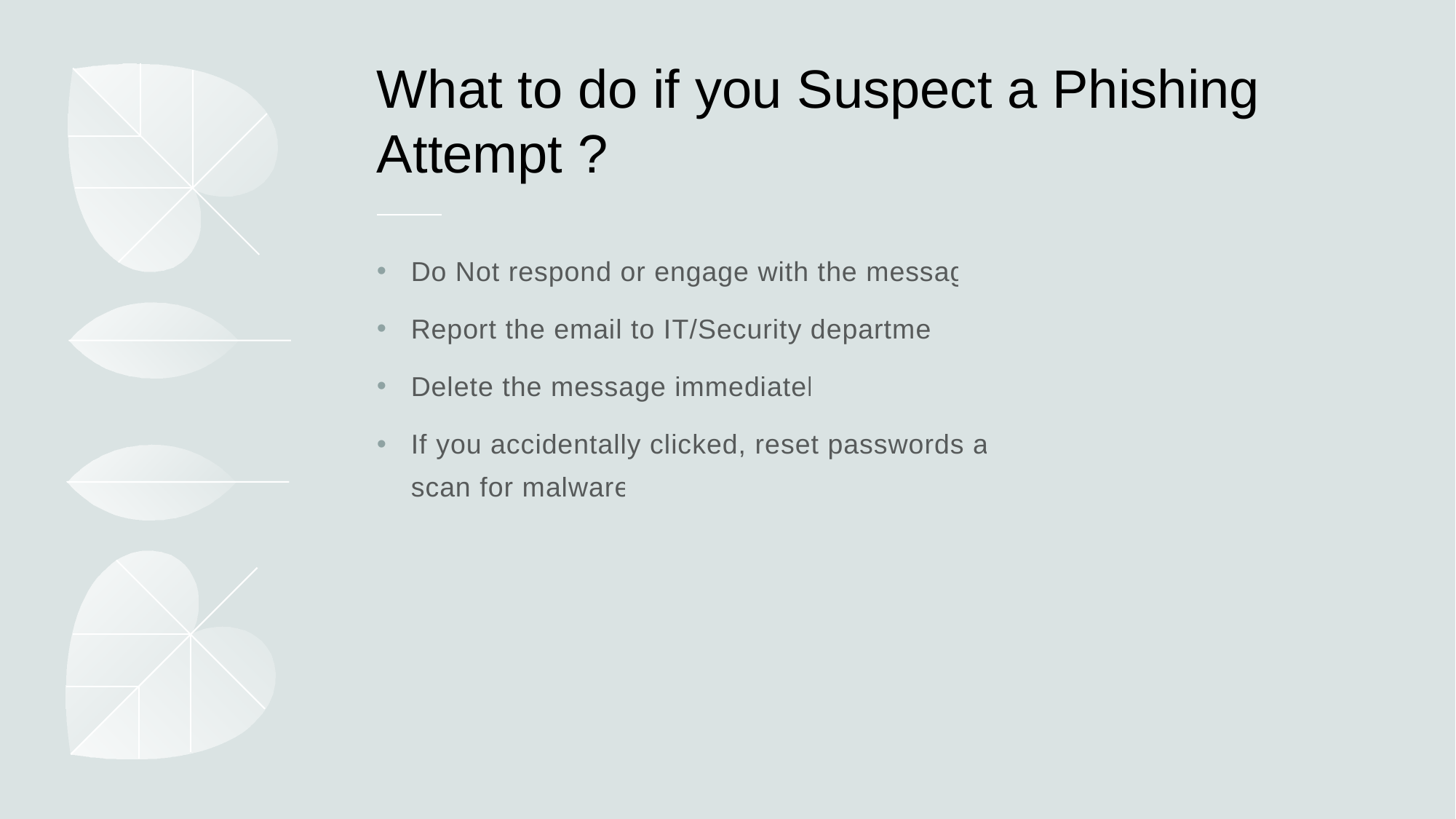

# What to do if you Suspect a Phishing Attempt ?
Do Not respond or engage with the message.
Report the email to IT/Security department.
Delete the message immediately.
If you accidentally clicked, reset passwords and scan for malware.